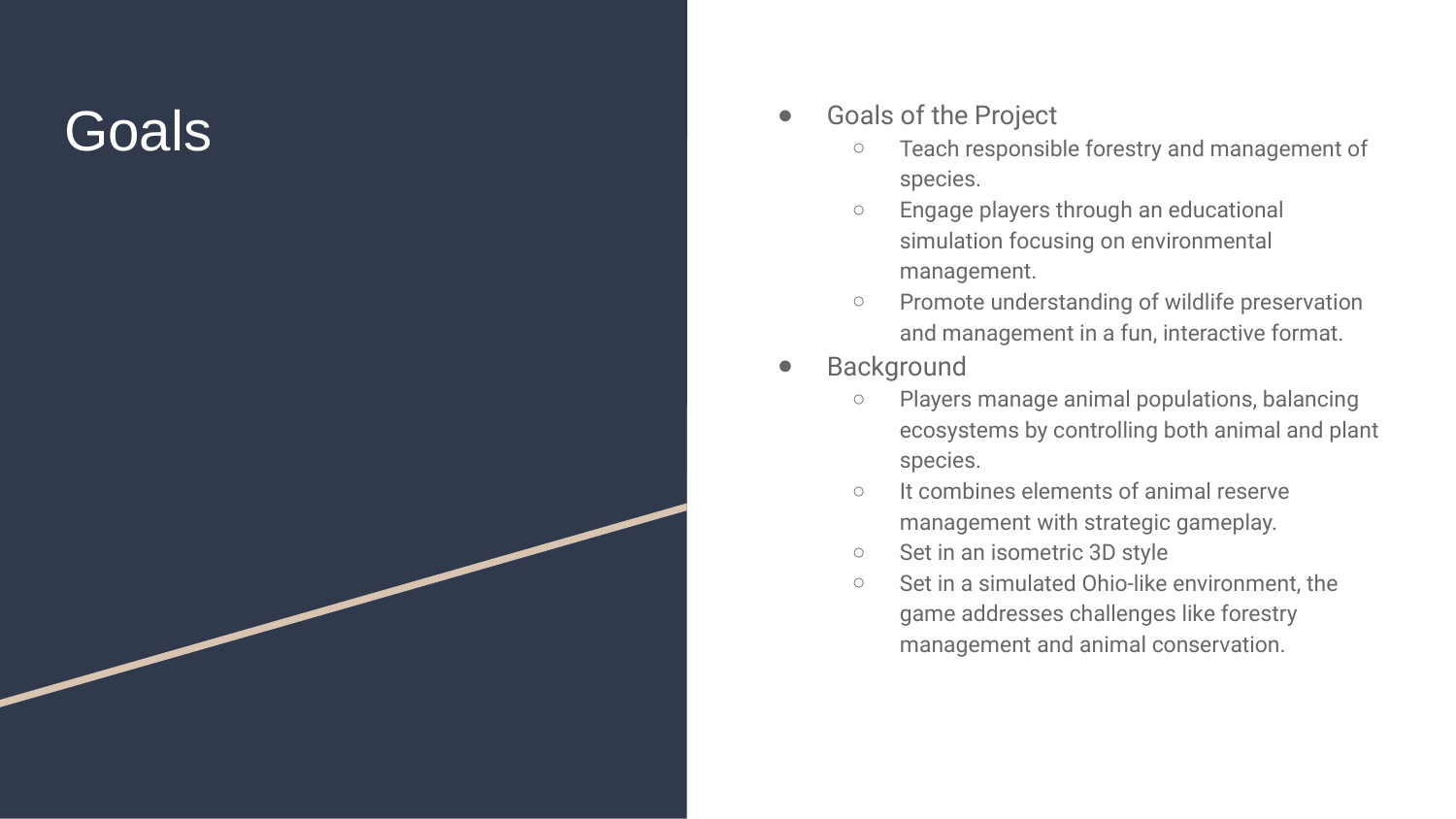

# Goals
Goals of the Project
Teach responsible forestry and management of species.
Engage players through an educational simulation focusing on environmental management.
Promote understanding of wildlife preservation and management in a fun, interactive format.
Background
Players manage animal populations, balancing ecosystems by controlling both animal and plant species.
It combines elements of animal reserve management with strategic gameplay.
Set in an isometric 3D style
Set in a simulated Ohio-like environment, the game addresses challenges like forestry management and animal conservation.